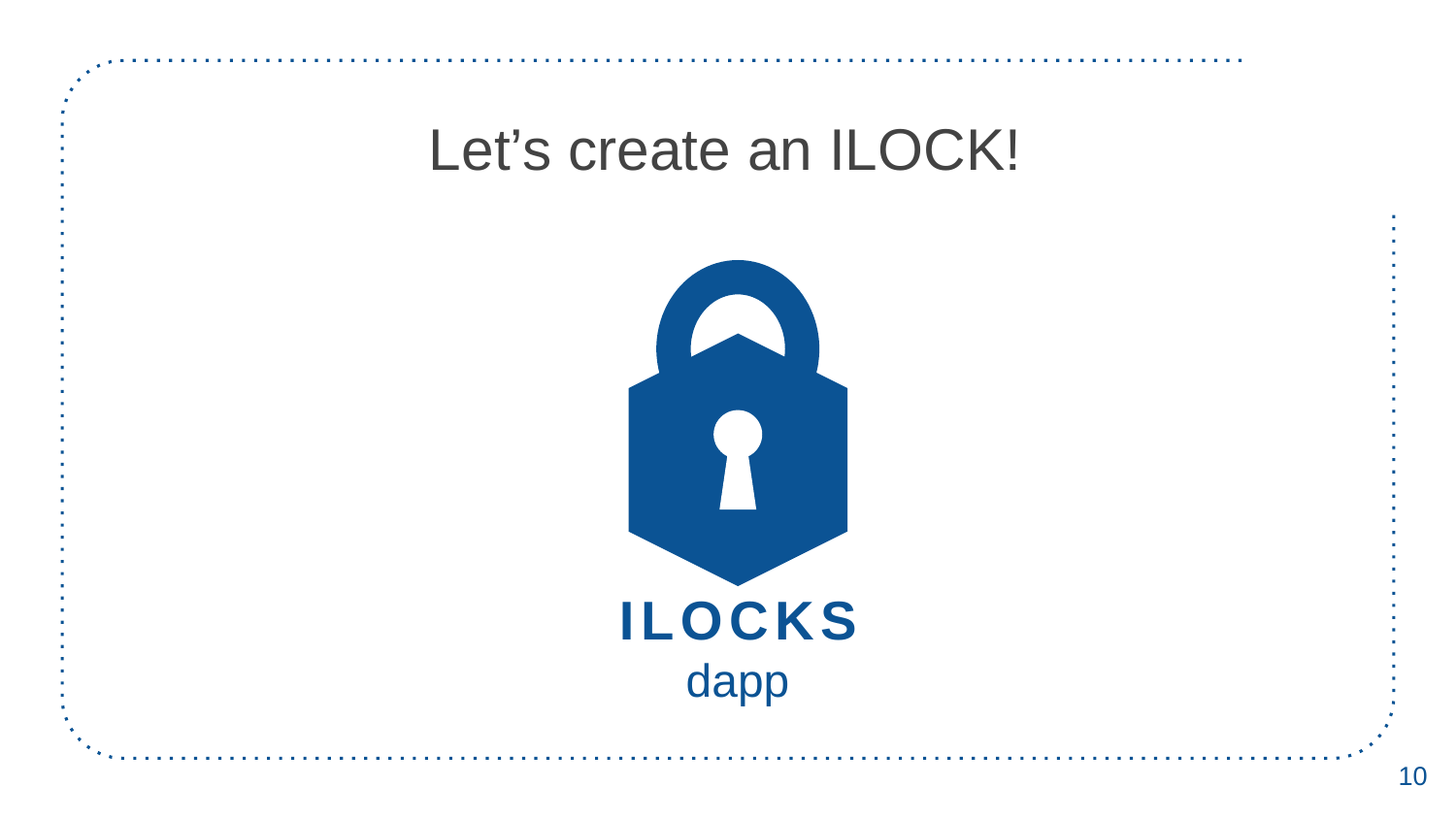

Let’s create an ILOCK!

I L O C K S
dapp
10